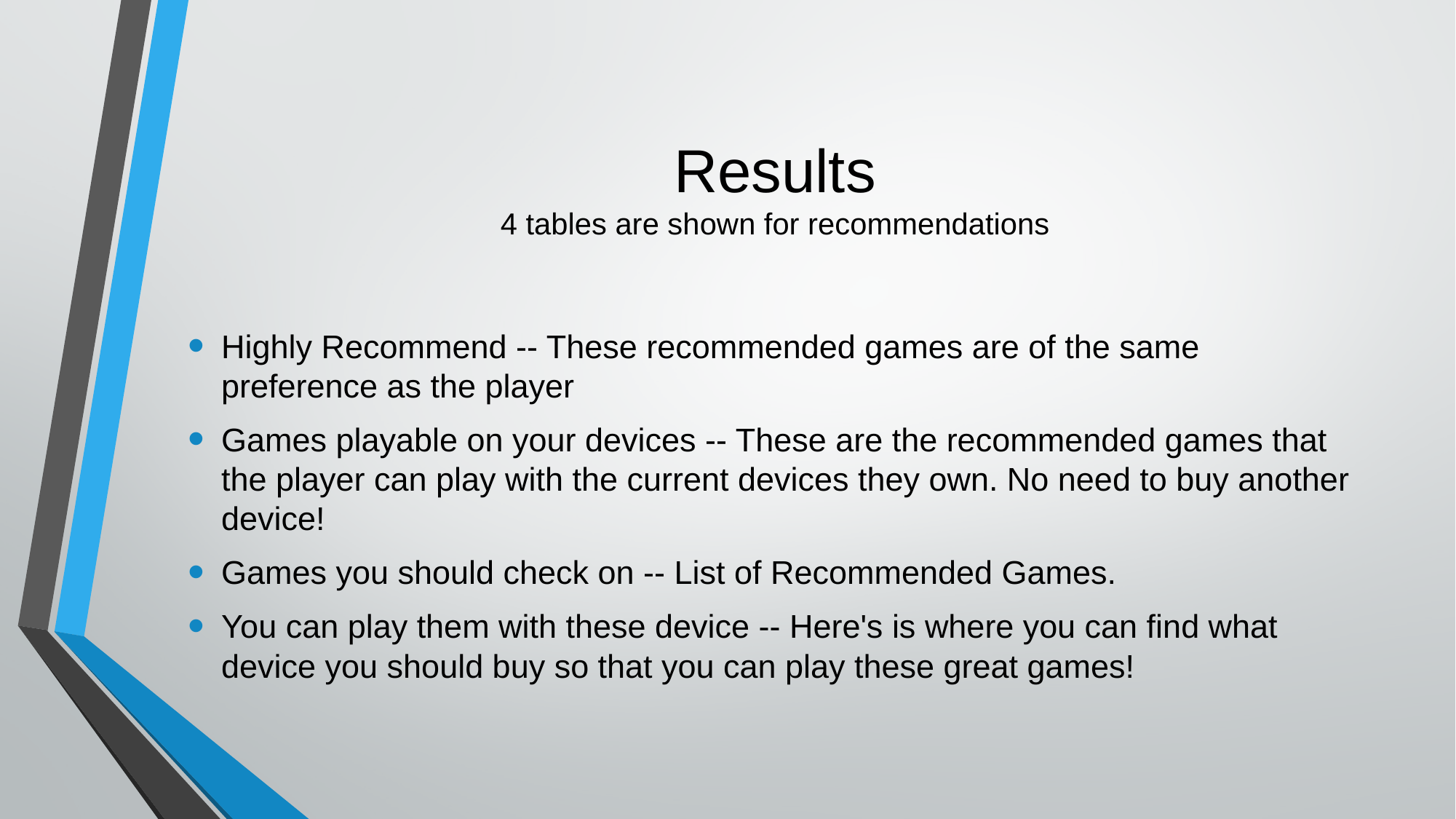

# Results 4 tables are shown for recommendations
Highly Recommend -- These recommended games are of the same preference as the player
Games playable on your devices -- These are the recommended games that the player can play with the current devices they own. No need to buy another device!
Games you should check on -- List of Recommended Games.
You can play them with these device -- Here's is where you can find what device you should buy so that you can play these great games!